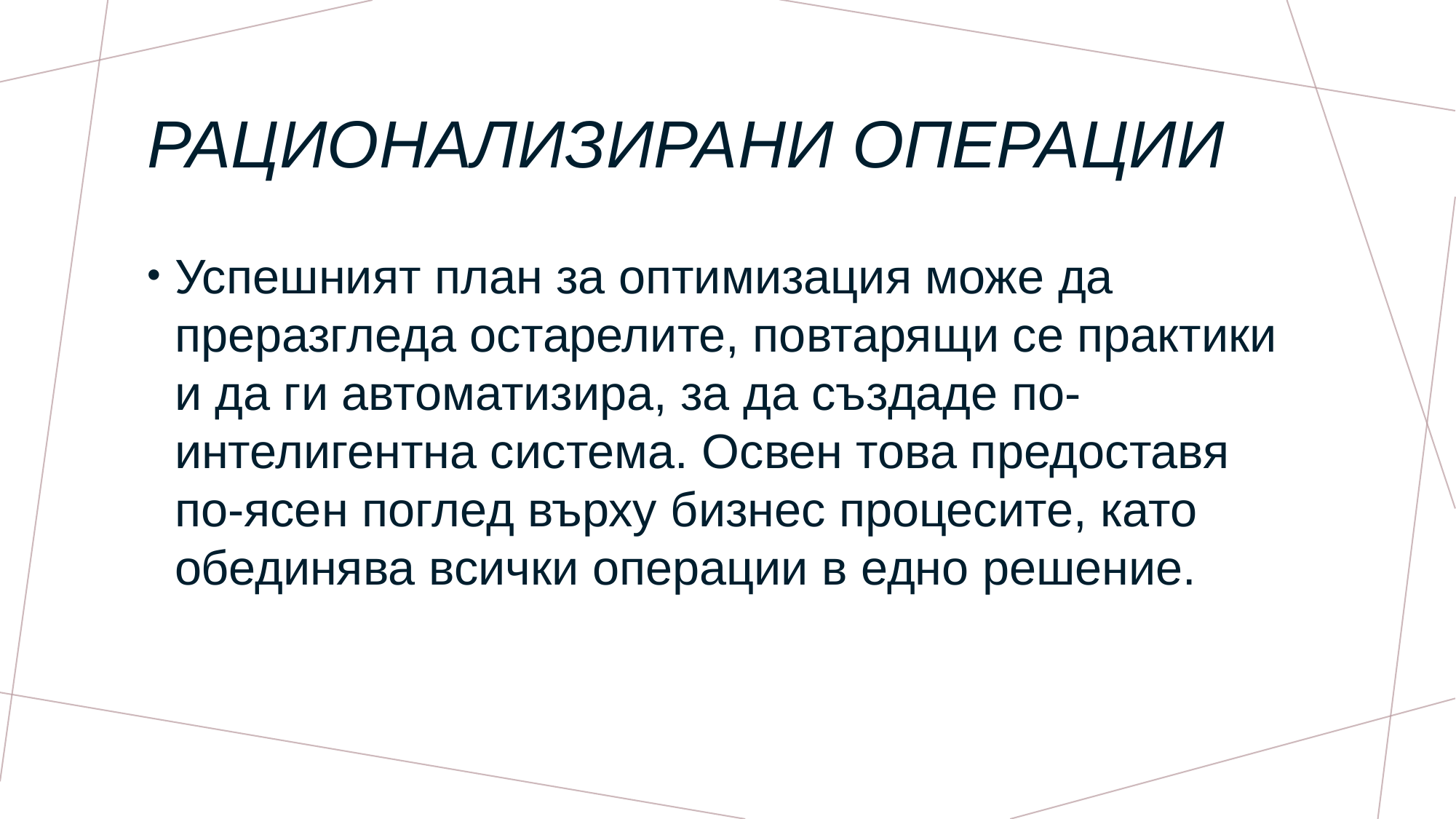

# Рационализирани операции
Успешният план за оптимизация може да преразгледа остарелите, повтарящи се практики и да ги автоматизира, за да създаде по-интелигентна система. Освен това предоставя по-ясен поглед върху бизнес процесите, като обединява всички операции в едно решение.